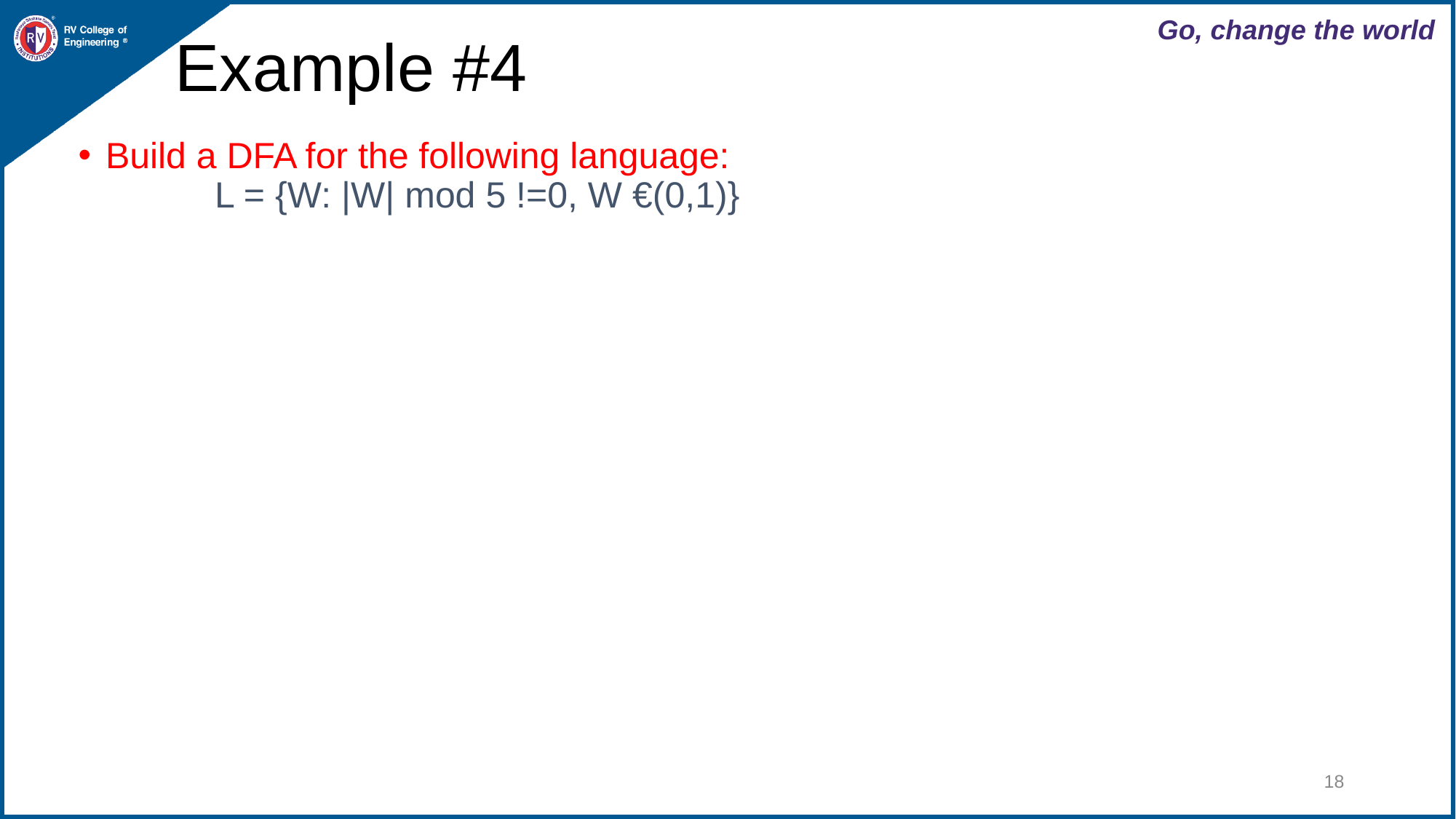

# Example #4
Build a DFA for the following language:
	L = {W: |W| mod 5 !=0, W €(0,1)}
18